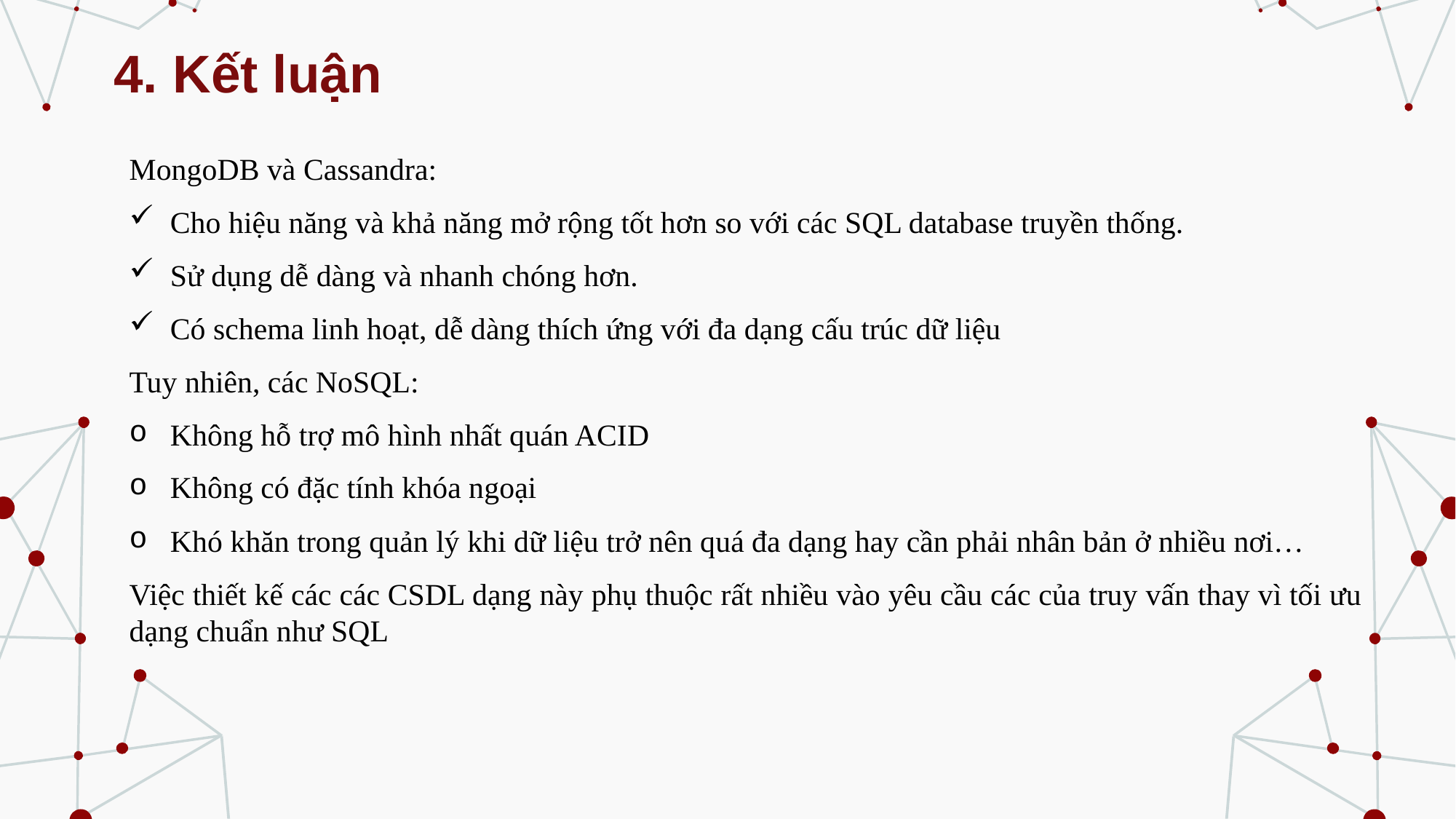

4. Kết luận
MongoDB và Cassandra:
Cho hiệu năng và khả năng mở rộng tốt hơn so với các SQL database truyền thống.
Sử dụng dễ dàng và nhanh chóng hơn.
Có schema linh hoạt, dễ dàng thích ứng với đa dạng cấu trúc dữ liệu
Tuy nhiên, các NoSQL:
Không hỗ trợ mô hình nhất quán ACID
Không có đặc tính khóa ngoại
Khó khăn trong quản lý khi dữ liệu trở nên quá đa dạng hay cần phải nhân bản ở nhiều nơi…
Việc thiết kế các các CSDL dạng này phụ thuộc rất nhiều vào yêu cầu các của truy vấn thay vì tối ưu dạng chuẩn như SQL